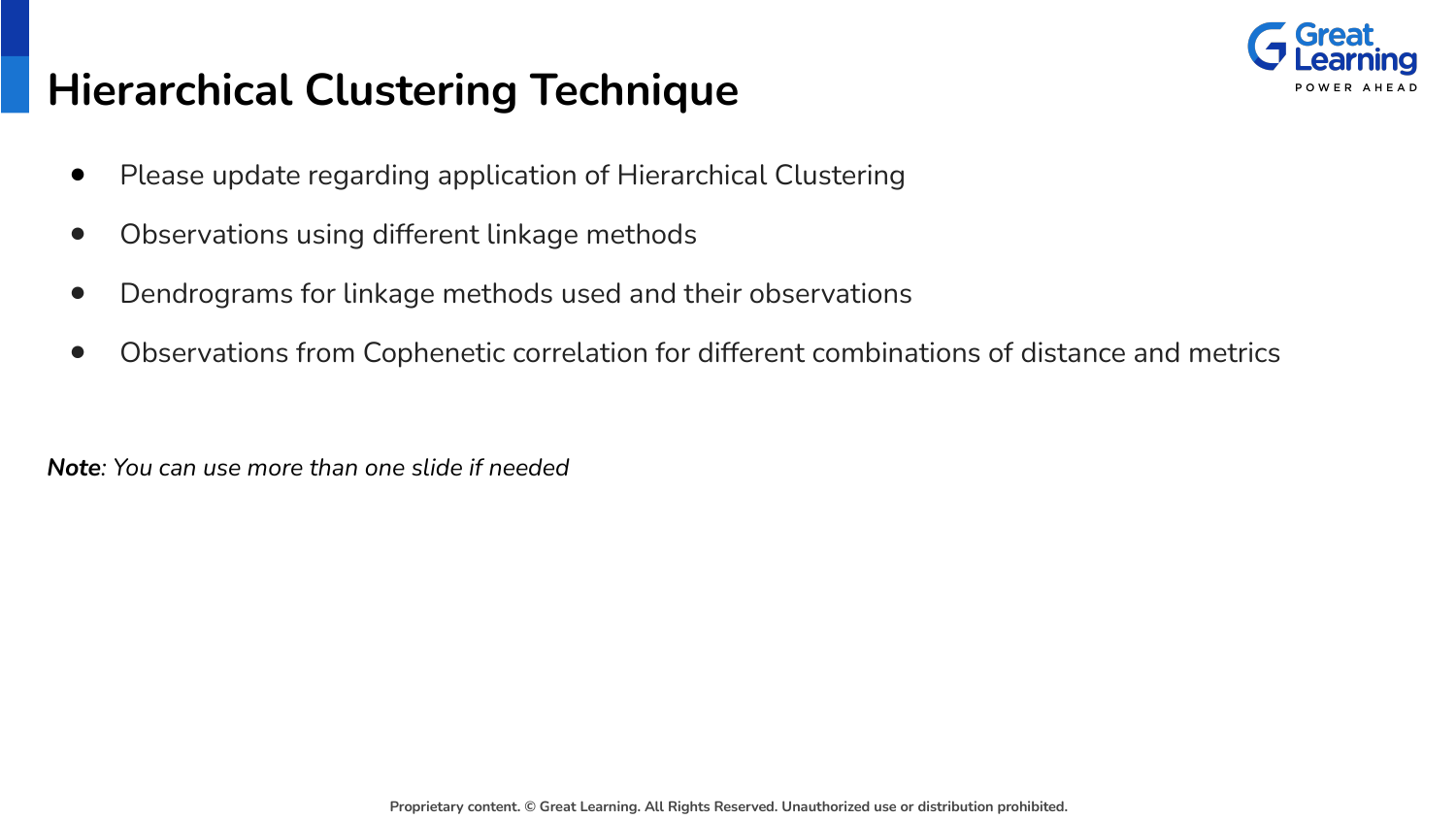

# Hierarchical Clustering Technique
Please update regarding application of Hierarchical Clustering
Observations using different linkage methods
Dendrograms for linkage methods used and their observations
Observations from Cophenetic correlation for different combinations of distance and metrics

Note: You can use more than one slide if needed